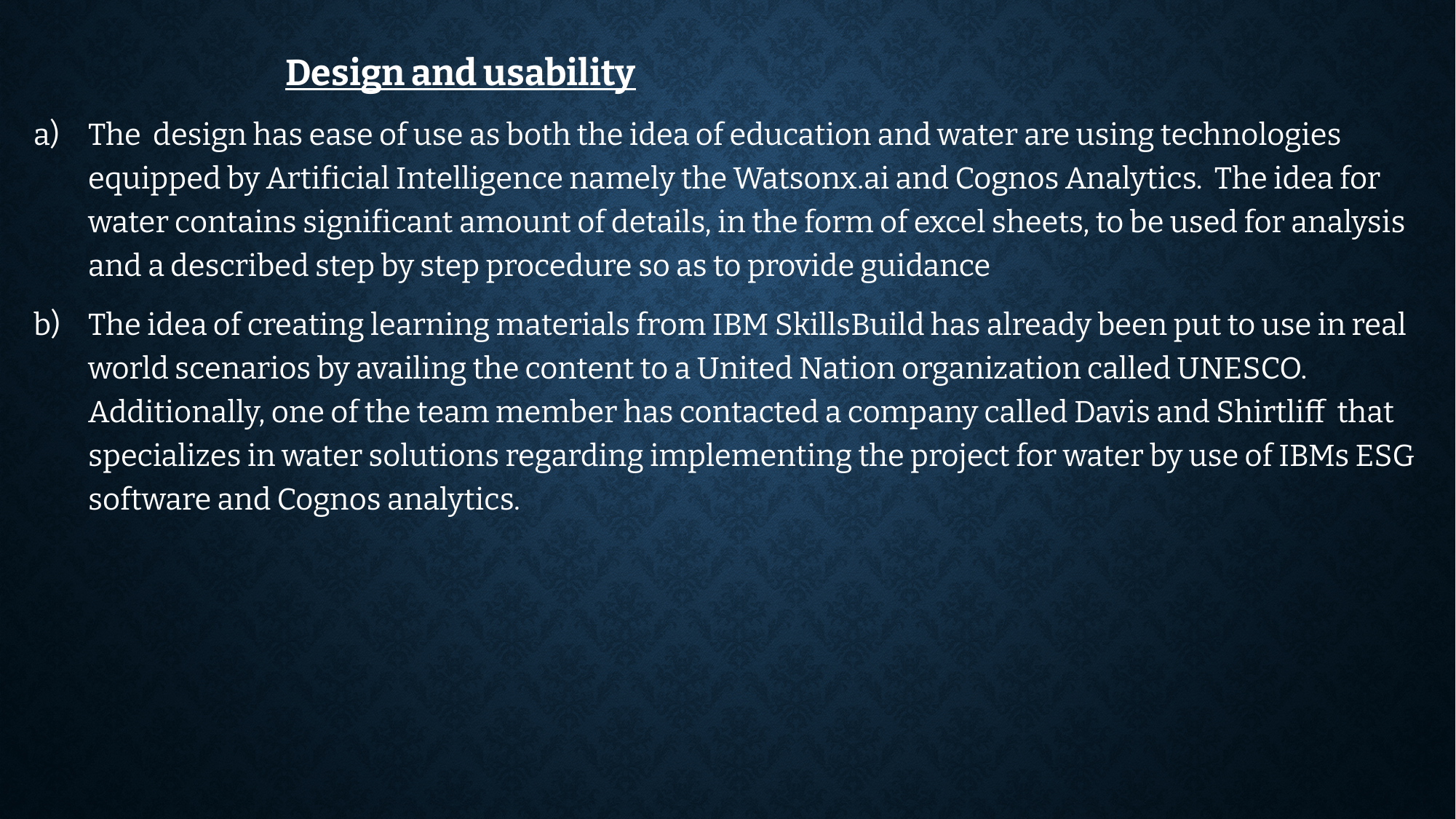

Design and usability
The  design has ease of use as both the idea of education and water are using technologies equipped by Artificial Intelligence namely the Watsonx.ai and Cognos Analytics.  The idea for water contains significant amount of details, in the form of excel sheets, to be used for analysis and a described step by step procedure so as to provide guidance
The idea of creating learning materials from IBM SkillsBuild has already been put to use in real world scenarios by availing the content to a United Nation organization called UNESCO. Additionally, one of the team member has contacted a company called Davis and Shirtliff  that specializes in water solutions regarding implementing the project for water by use of IBMs ESG software and Cognos analytics.